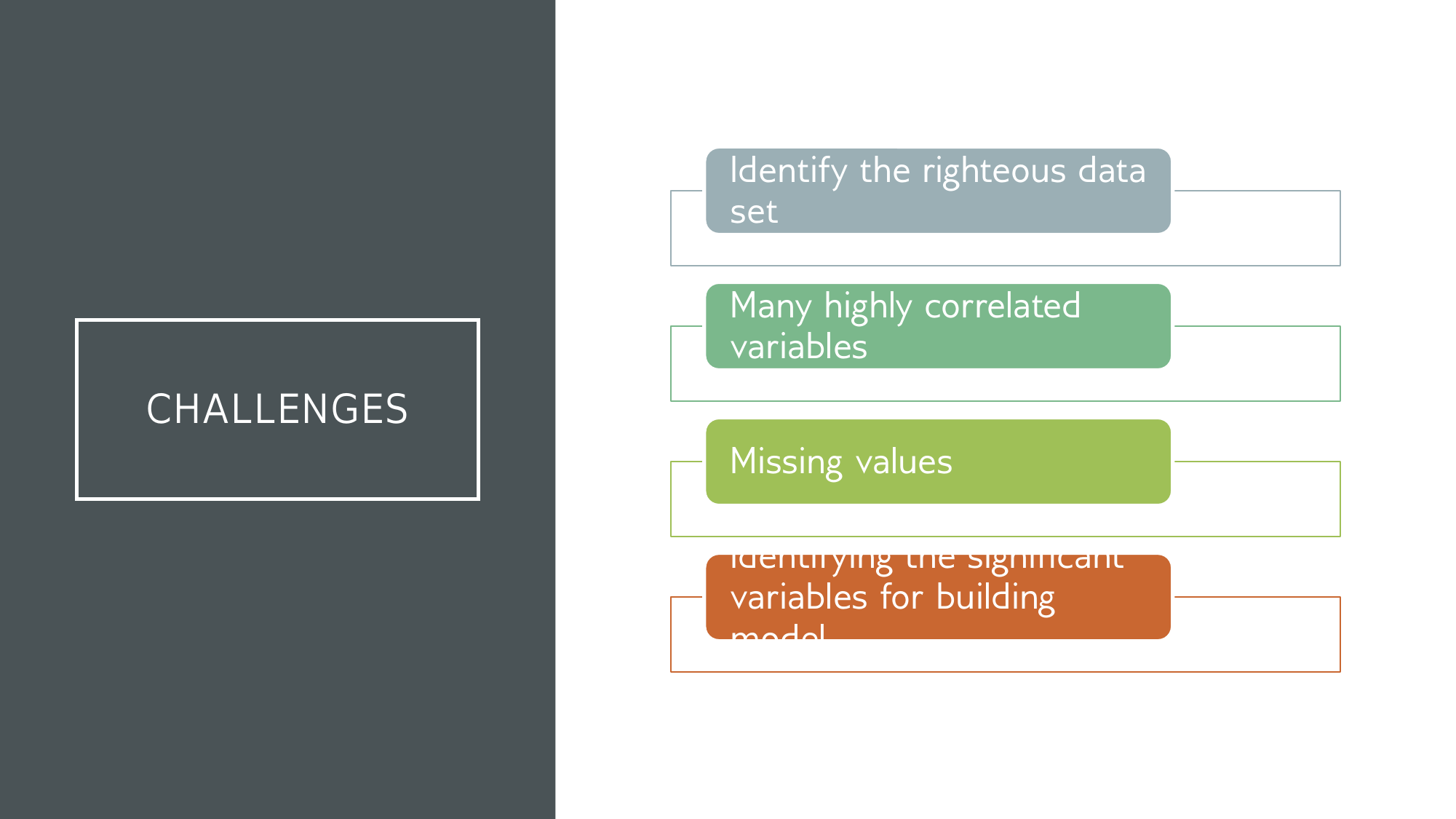

Identify the righteous data set
Many highly correlated variables
Missing values
Identifying the significant variables for building model
# challenges